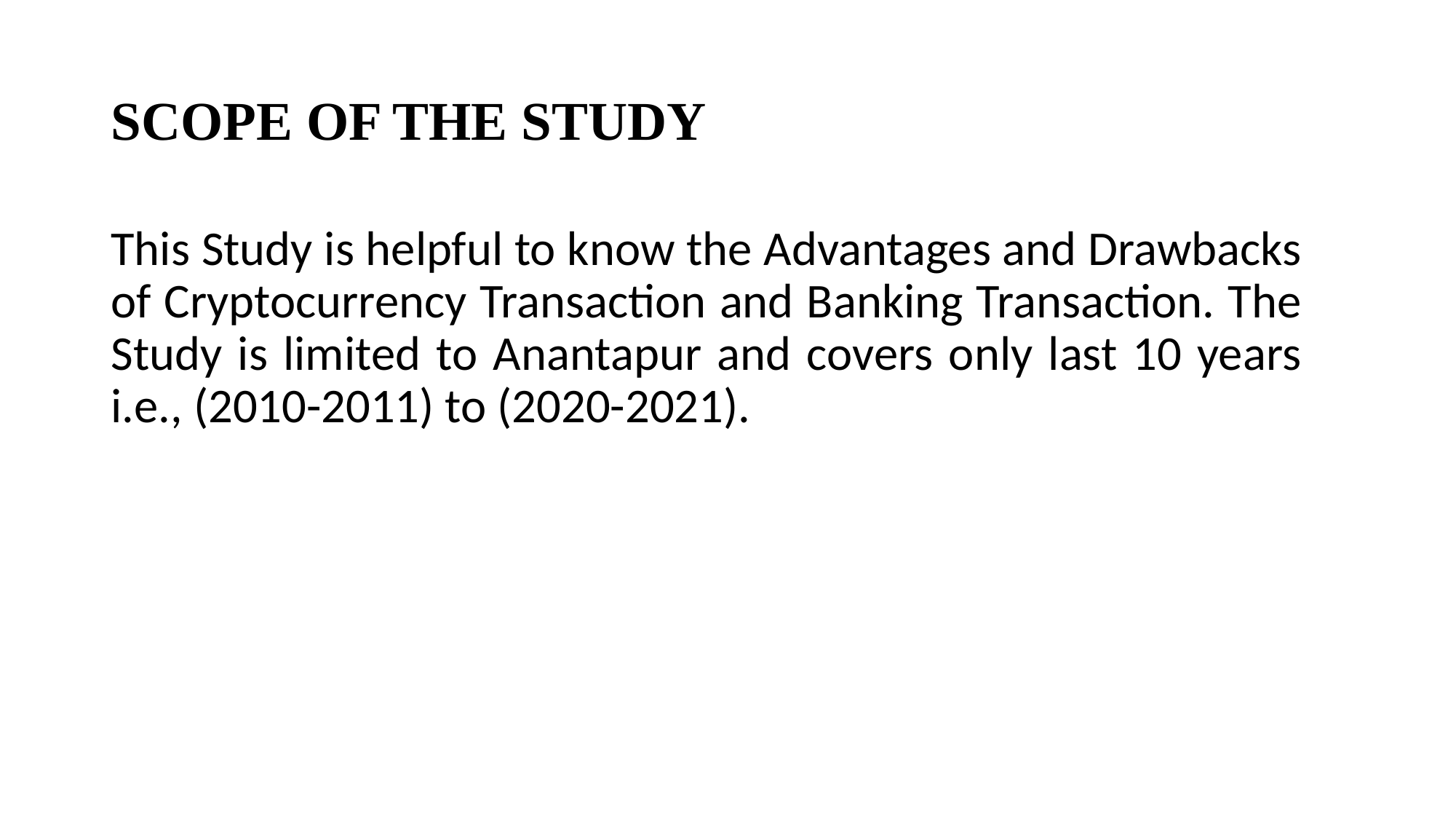

# SCOPE OF THE STUDY
This Study is helpful to know the Advantages and Drawbacks of Cryptocurrency Transaction and Banking Transaction. The Study is limited to Anantapur and covers only last 10 years i.e., (2010-2011) to (2020-2021).